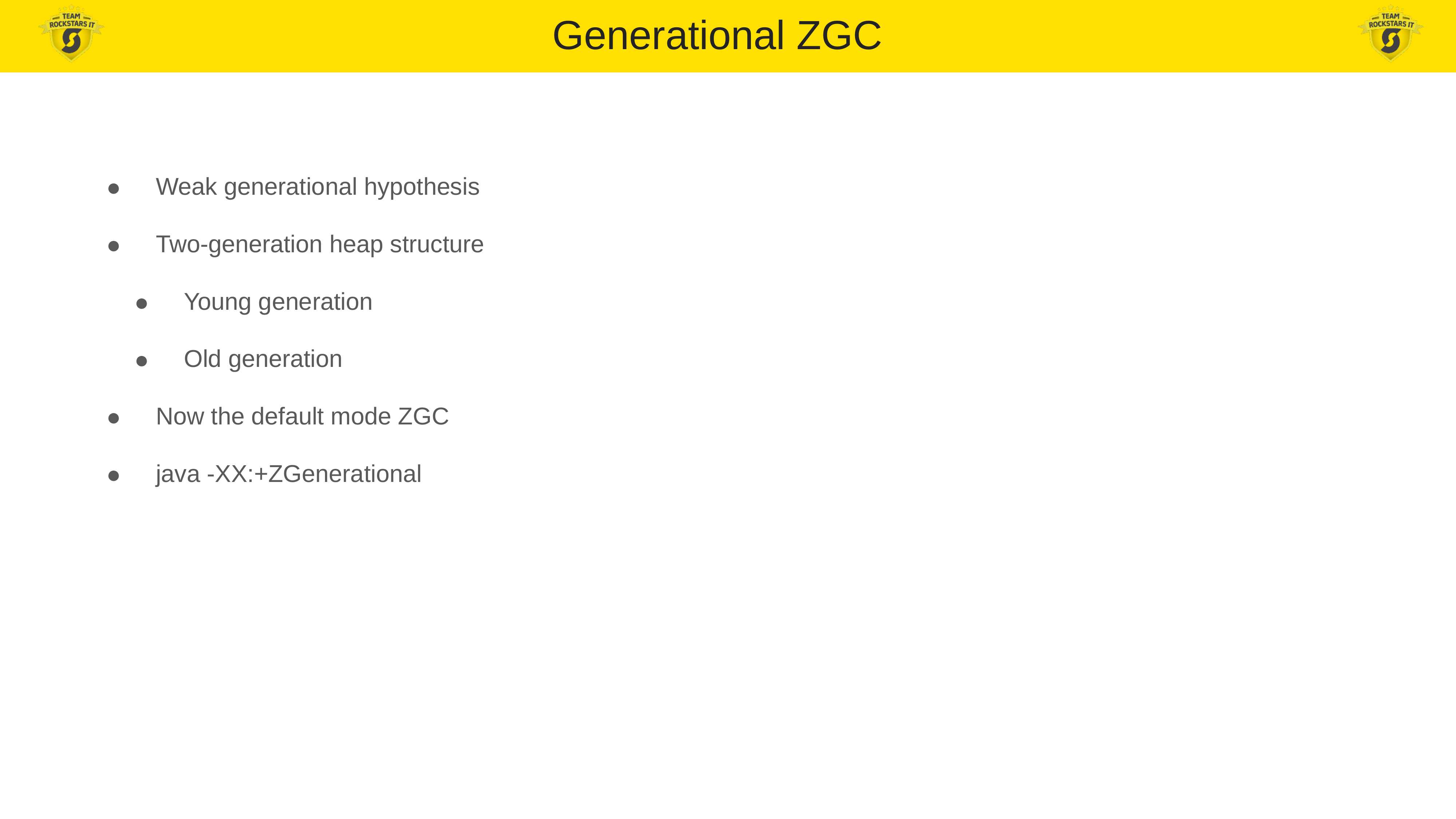

Generational ZGC
Weak generational hypothesis
Two-generation heap structure
Young generation
Old generation
Now the default mode ZGC
java -XX:+ZGenerational